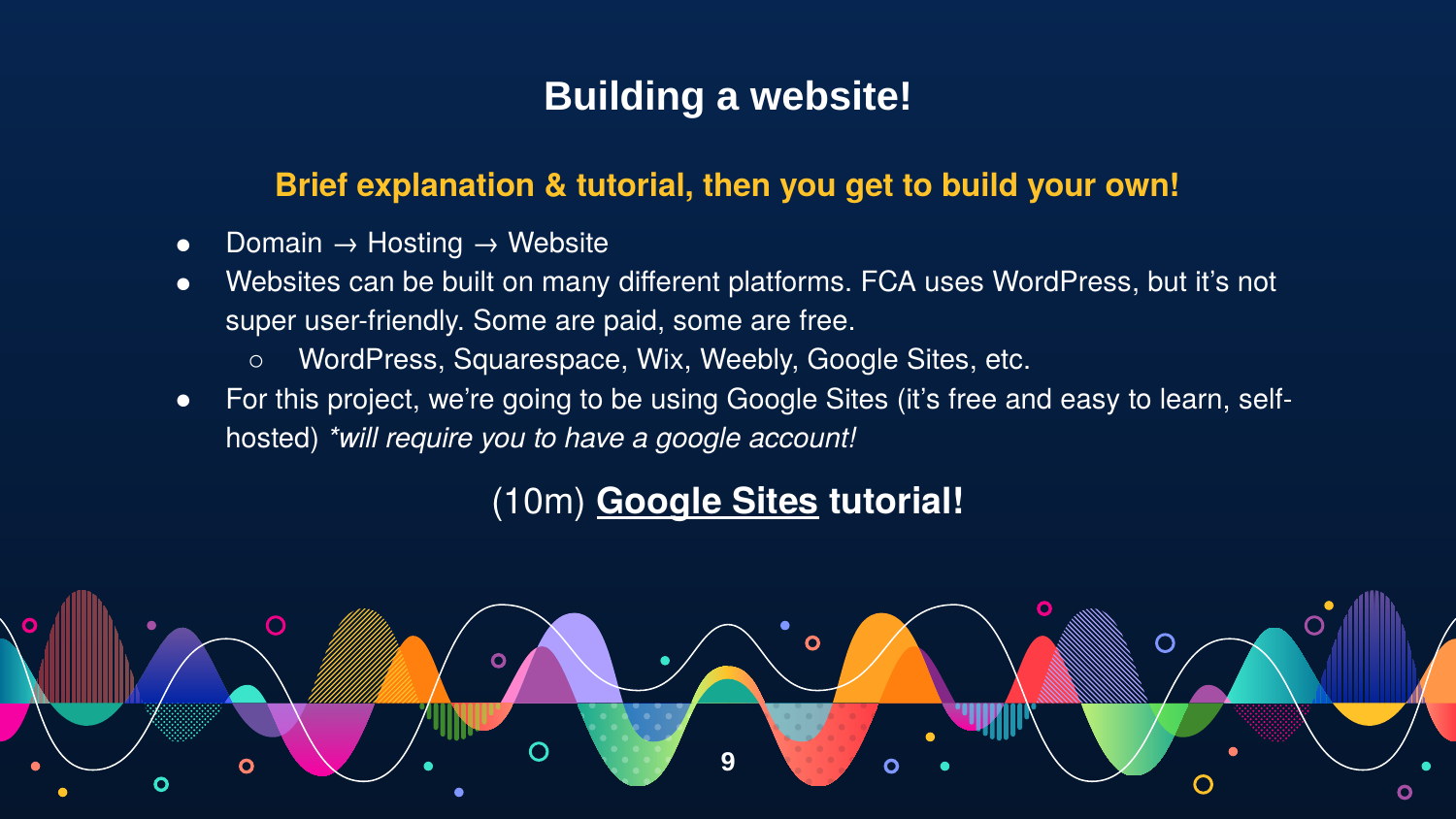

Building a website!
Brief explanation & tutorial, then you get to build your own!
Domain → Hosting → Website
Websites can be built on many different platforms. FCA uses WordPress, but it’s not super user-friendly. Some are paid, some are free.
WordPress, Squarespace, Wix, Weebly, Google Sites, etc.
For this project, we’re going to be using Google Sites (it’s free and easy to learn, self-hosted) *will require you to have a google account!
(10m) Google Sites tutorial!

9